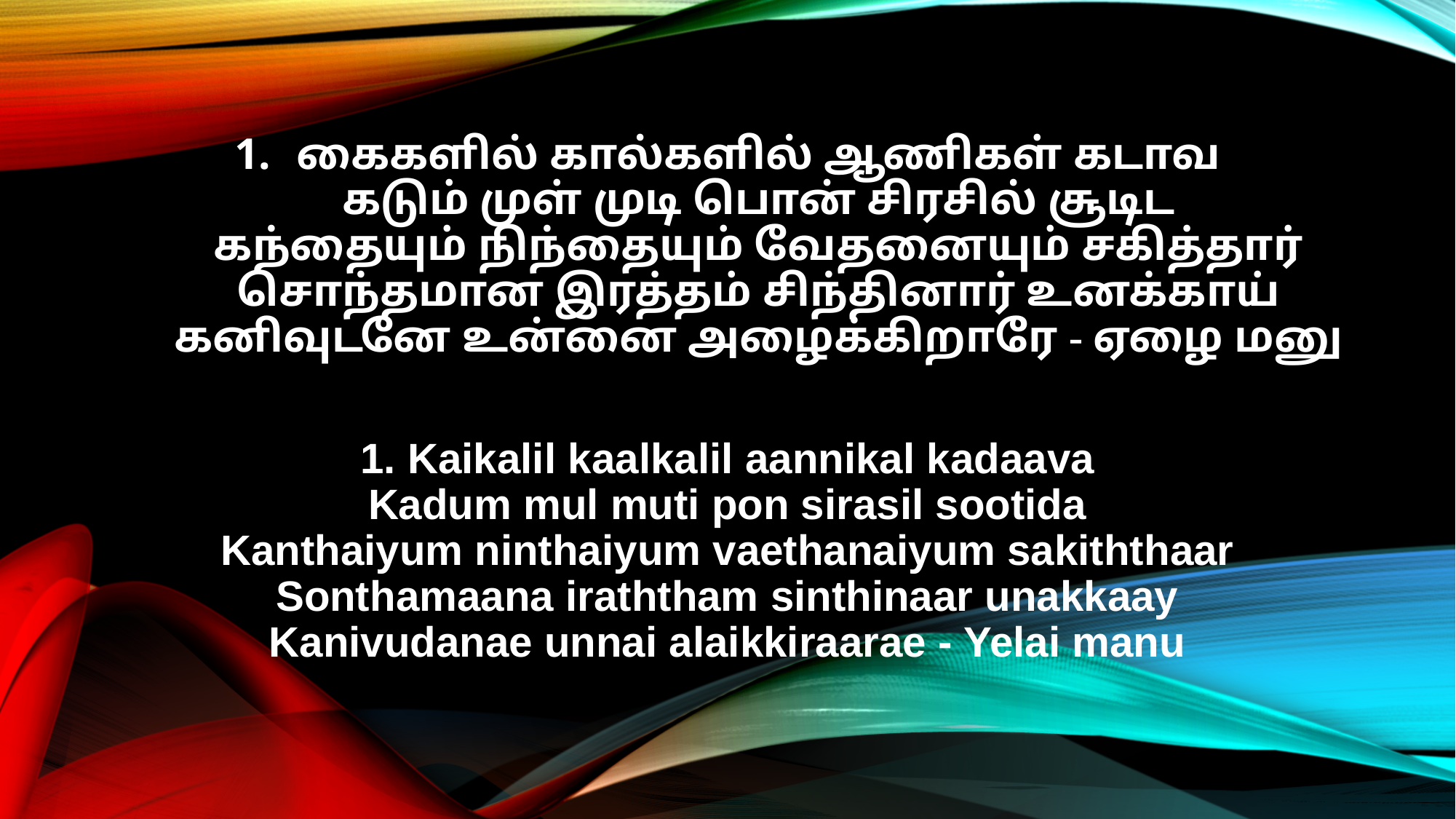

கைகளில் கால்களில் ஆணிகள் கடாவ
கடும் முள் முடி பொன் சிரசில் சூடிட
கந்தையும் நிந்தையும் வேதனையும் சகித்தார்
சொந்தமான இரத்தம் சிந்தினார் உனக்காய்
கனிவுடனே உன்னை அழைக்கிறாரே - ஏழை மனு

1. Kaikalil kaalkalil aannikal kadaava
Kadum mul muti pon sirasil sootida
Kanthaiyum ninthaiyum vaethanaiyum sakiththaar
Sonthamaana iraththam sinthinaar unakkaay
Kanivudanae unnai alaikkiraarae - Yelai manu